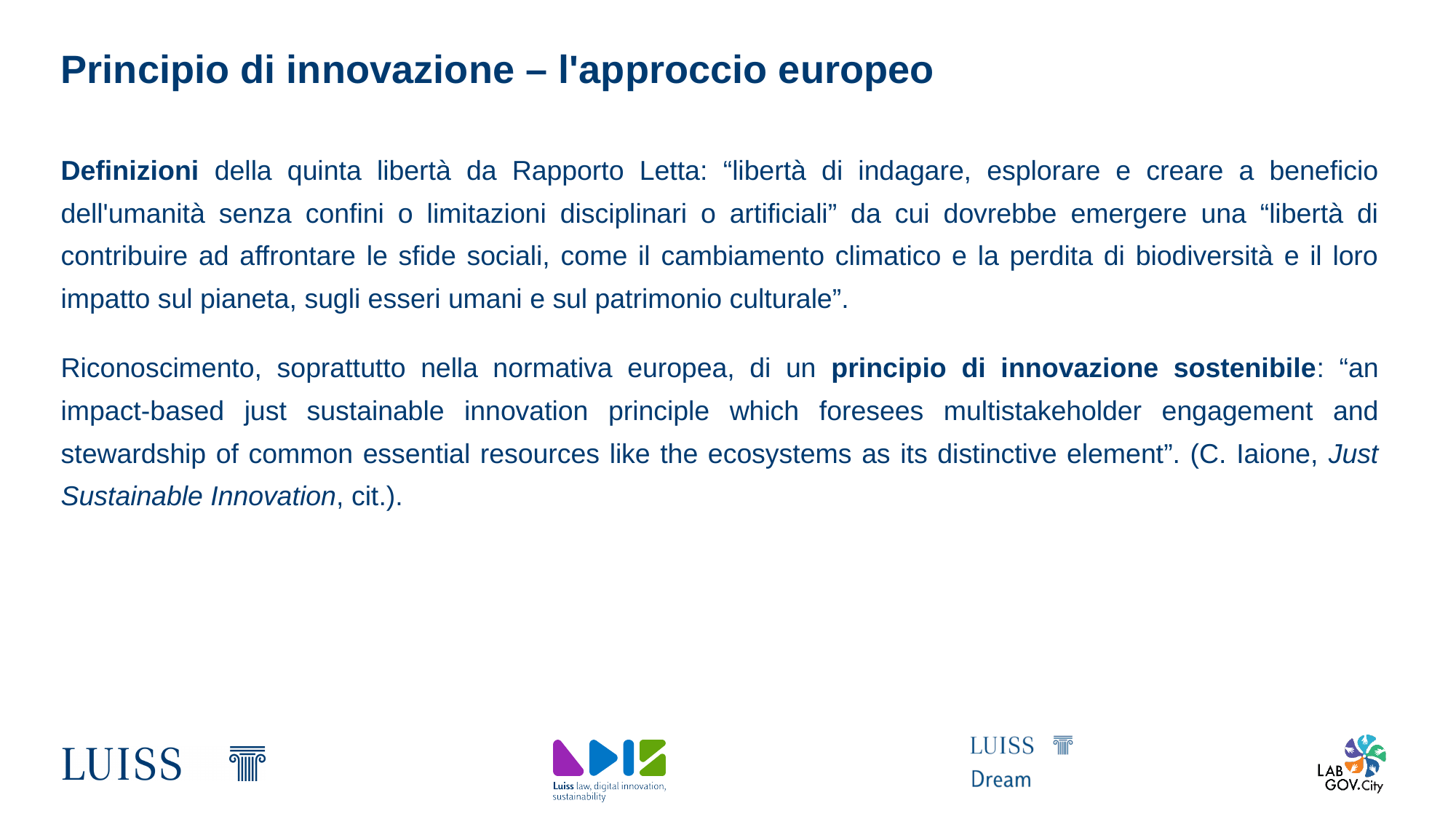

# Principio di innovazione – l'approccio europeo
Definizioni della quinta libertà da Rapporto Letta: “libertà di indagare, esplorare e creare a beneficio dell'umanità senza confini o limitazioni disciplinari o artificiali” da cui dovrebbe emergere una “libertà di contribuire ad affrontare le sfide sociali, come il cambiamento climatico e la perdita di biodiversità e il loro impatto sul pianeta, sugli esseri umani e sul patrimonio culturale”.
Riconoscimento, soprattutto nella normativa europea, di un principio di innovazione sostenibile: “an impact-based just sustainable innovation principle which foresees multistakeholder engagement and stewardship of common essential resources like the ecosystems as its distinctive element”. (C. Iaione, Just Sustainable Innovation, cit.).